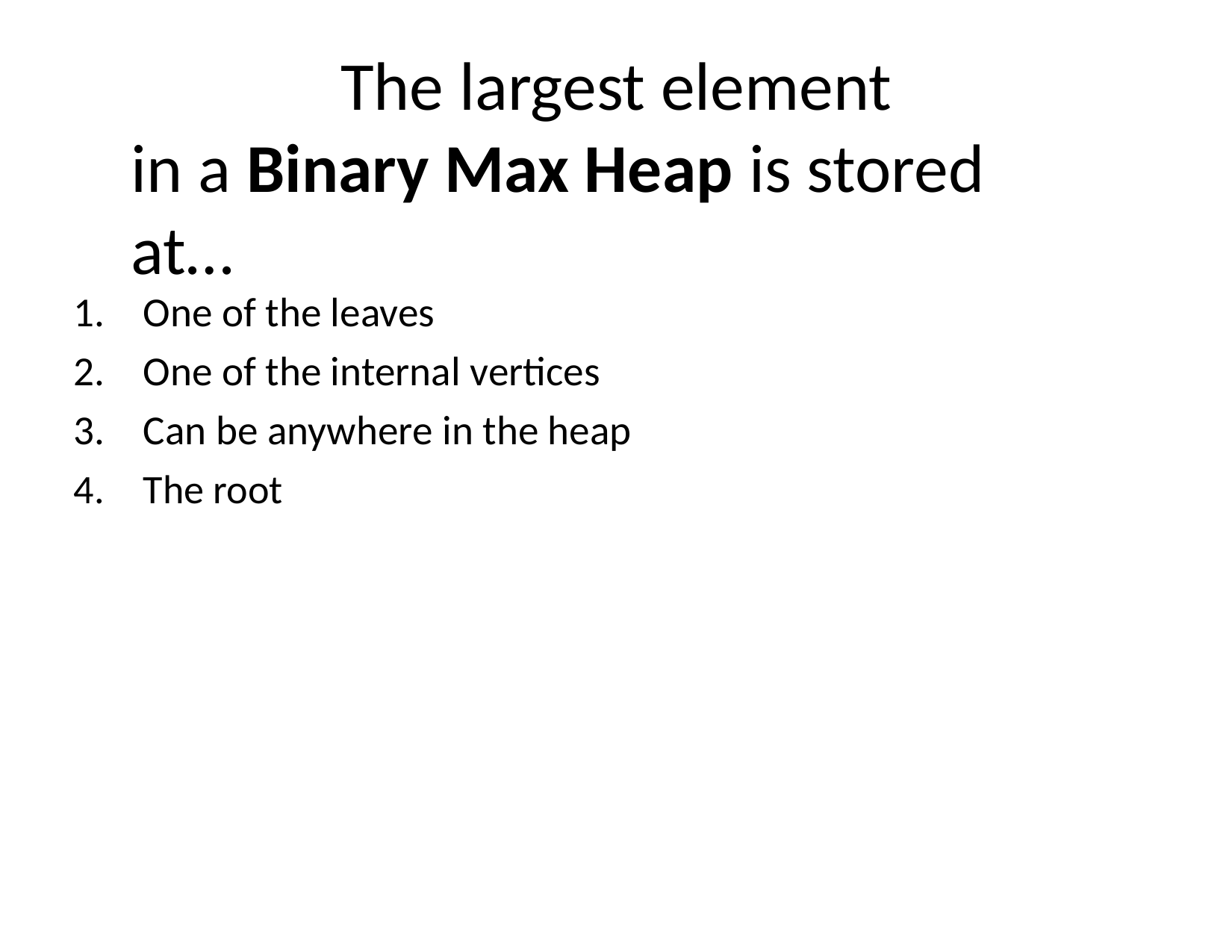

# The largest element
in a Binary Max Heap is stored at…

17

4
3

0

1	2	3	4

One of the leaves
One of the internal vertices
Can be anywhere in the heap
The root